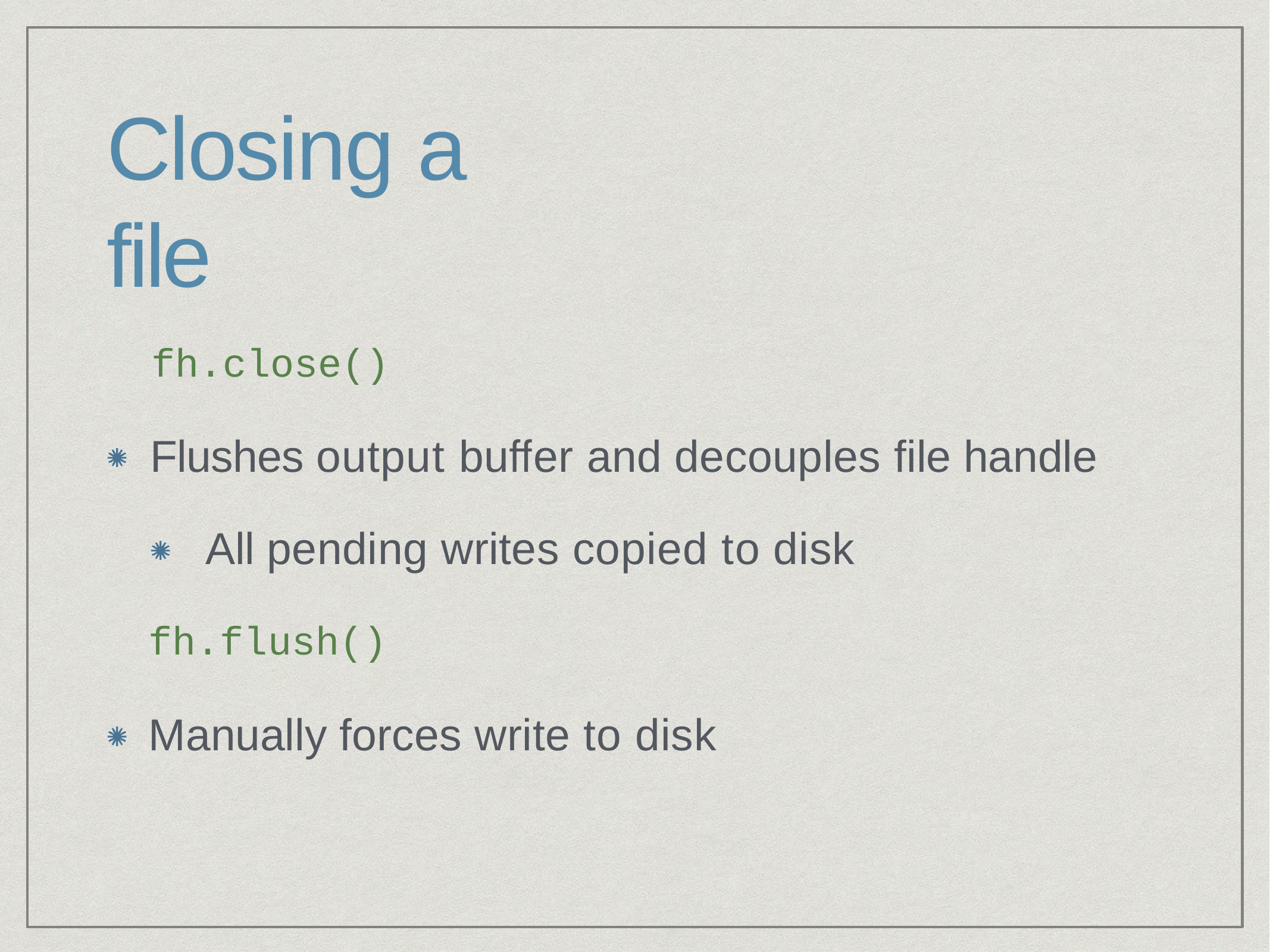

# Closing a file
fh.close()
Flushes output buﬀer and decouples file handle  All pending writes copied to disk
fh.flush()
Manually forces write to disk